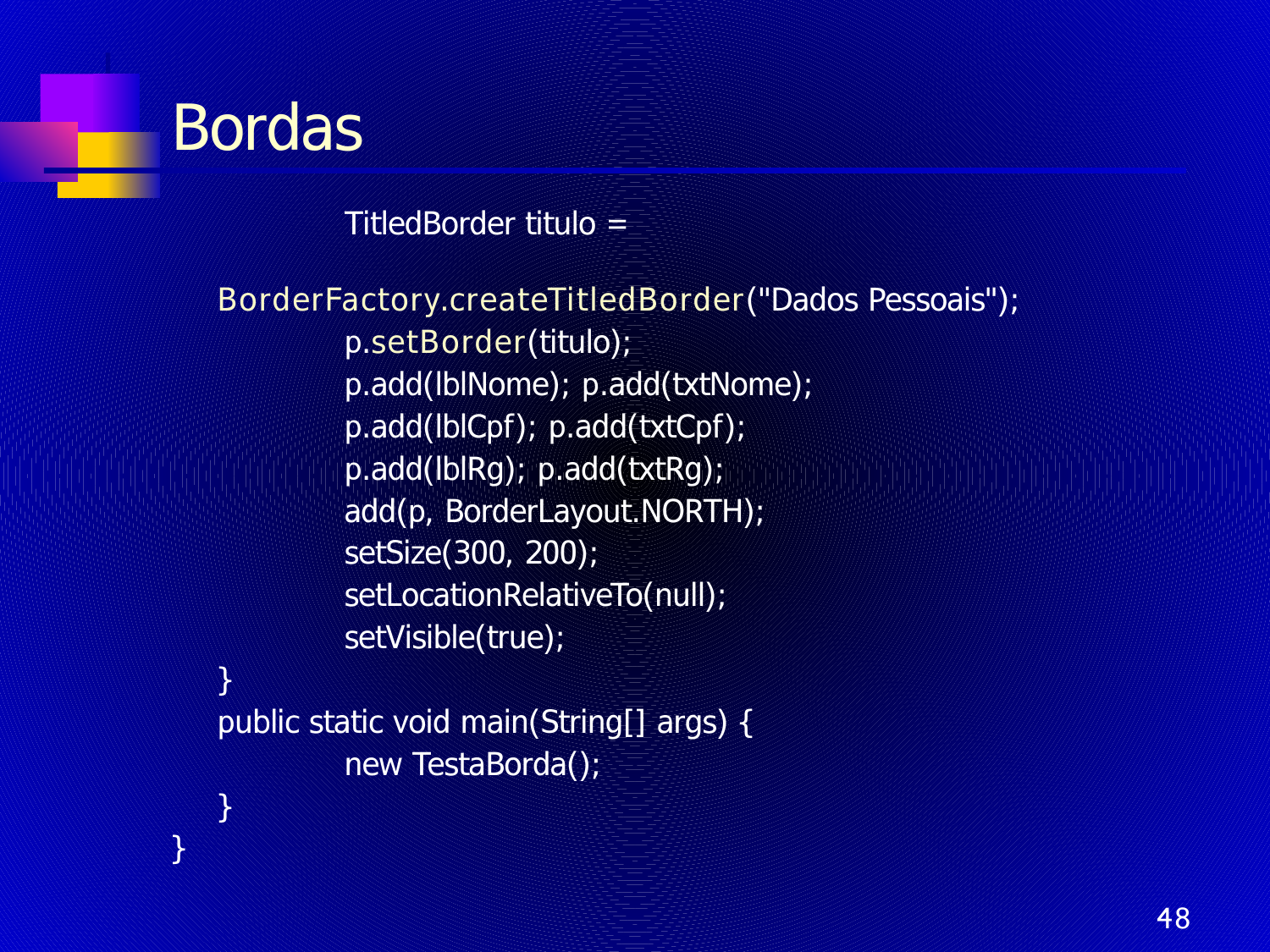

Bordas
		TitledBorder titulo =
				BorderFactory.createTitledBorder("Dados Pessoais");
		p.setBorder(titulo);
		p.add(lblNome); p.add(txtNome);
		p.add(lblCpf); p.add(txtCpf);
		p.add(lblRg); p.add(txtRg);
		add(p, BorderLayout.NORTH);
		setSize(300, 200);
		setLocationRelativeTo(null);
		setVisible(true);
	}
	public static void main(String[] args) {
		new TestaBorda();
	}
}

48